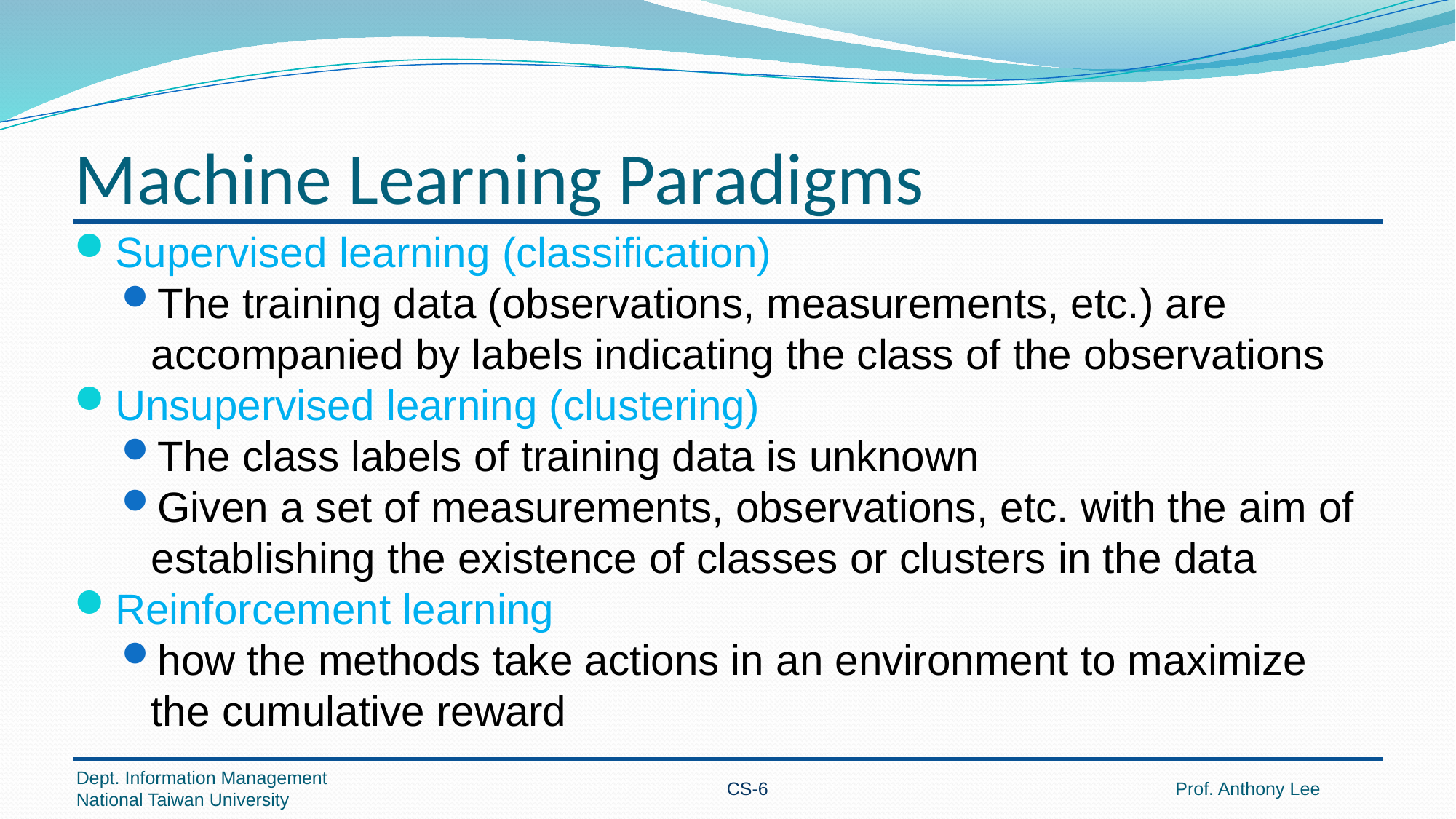

# Machine Learning Paradigms
Supervised learning (classification)
The training data (observations, measurements, etc.) are accompanied by labels indicating the class of the observations
Unsupervised learning (clustering)
The class labels of training data is unknown
Given a set of measurements, observations, etc. with the aim of establishing the existence of classes or clusters in the data
Reinforcement learning
how the methods take actions in an environment to maximize the cumulative reward